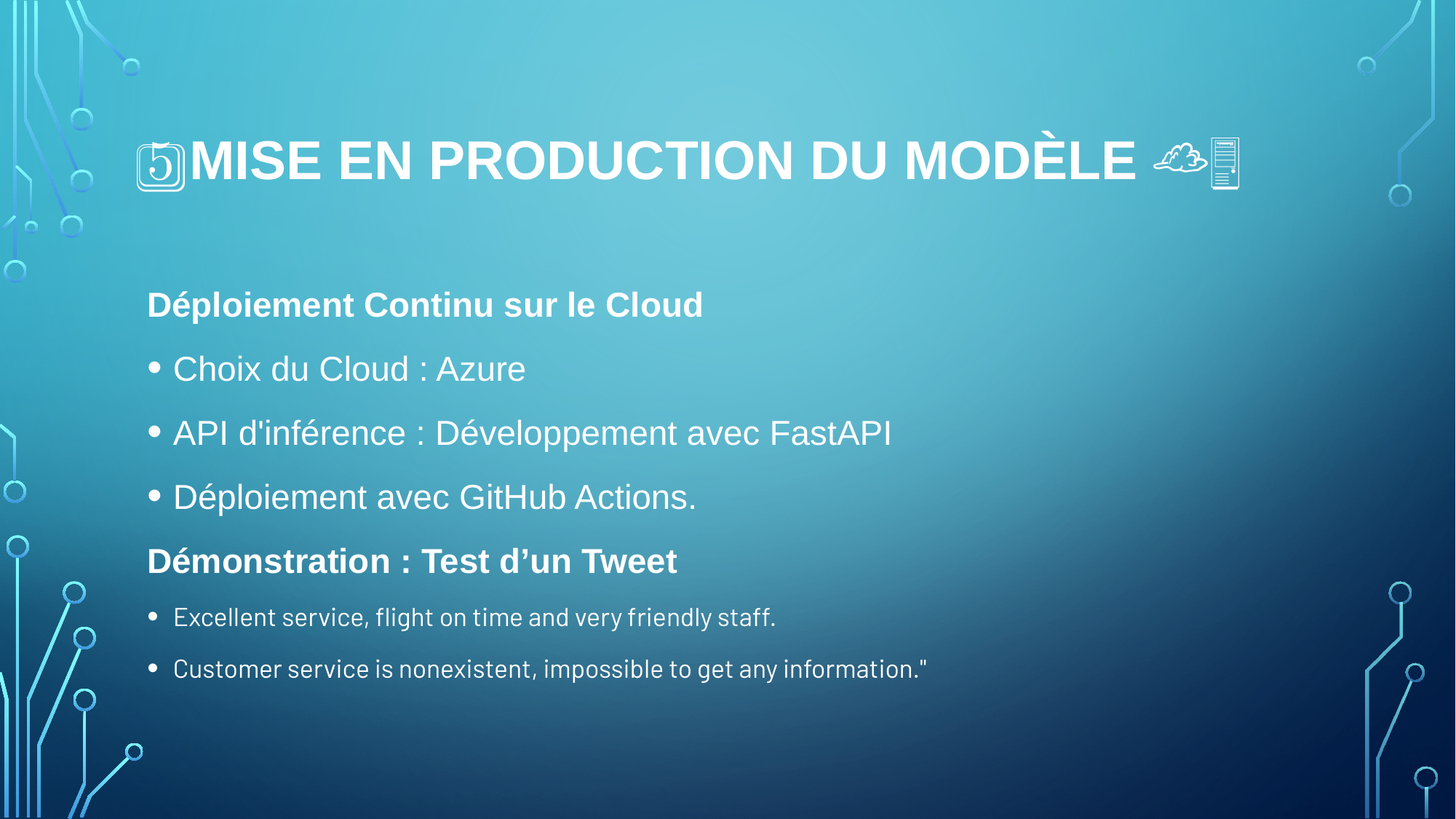

# 5️⃣ Mise en Production du Modèle ☁️🖥️
Déploiement Continu sur le Cloud
Choix du Cloud : Azure
API d'inférence : Développement avec FastAPI
Déploiement avec GitHub Actions.
Démonstration : Test d’un Tweet
Excellent service, flight on time and very friendly staff.
Customer service is nonexistent, impossible to get any information."